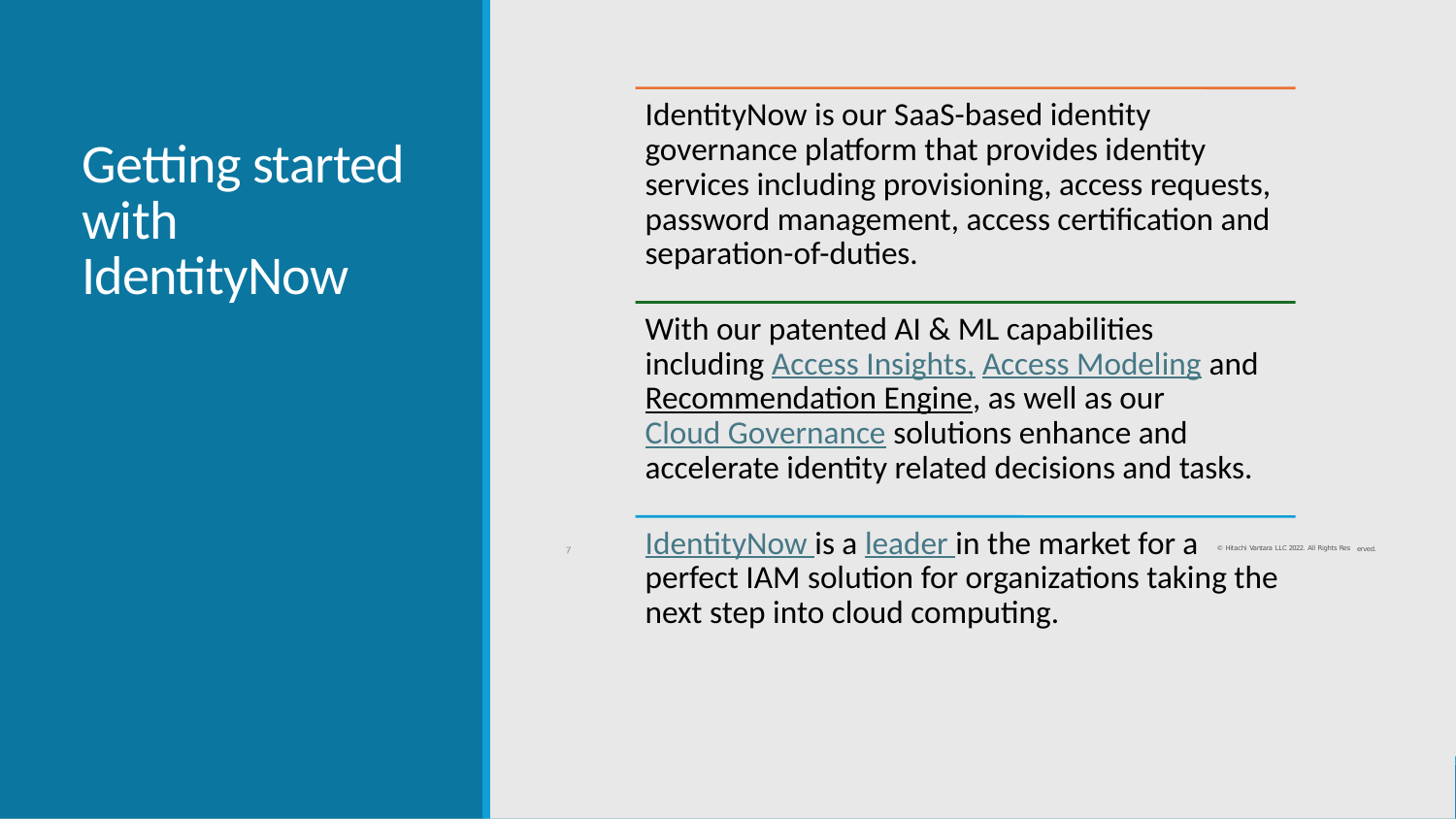

# Getting started with IdentityNow
IdentityNow is our SaaS-based identity governance platform that provides identity services including provisioning, access requests, password management, access certification and separation-of-duties.
With our patented AI & ML capabilities including Access Insights, Access Modeling and Recommendation Engine, as well as our Cloud Governance solutions enhance and accelerate identity related decisions and tasks.
IdentityNow is a leader in the market for a perfect IAM solution for organizations taking the next step into cloud computing.
erved.
© Hitachi Vantara LLC 2022. All Rights Res